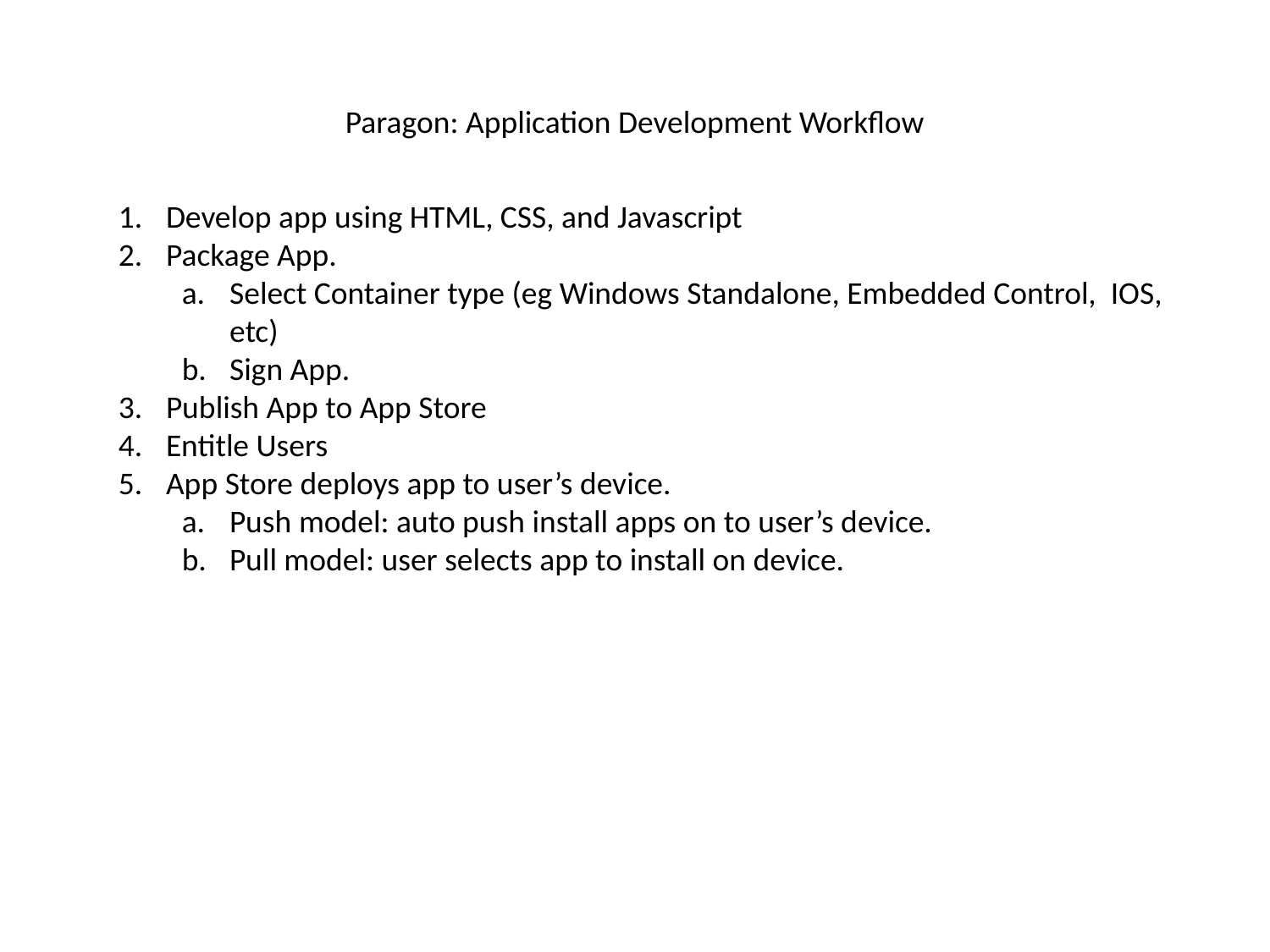

Paragon: Application Development Workflow
Develop app using HTML, CSS, and Javascript
Package App.
Select Container type (eg Windows Standalone, Embedded Control,  IOS, etc)
Sign App.
Publish App to App Store
Entitle Users
App Store deploys app to user’s device.
Push model: auto push install apps on to user’s device.
Pull model: user selects app to install on device.